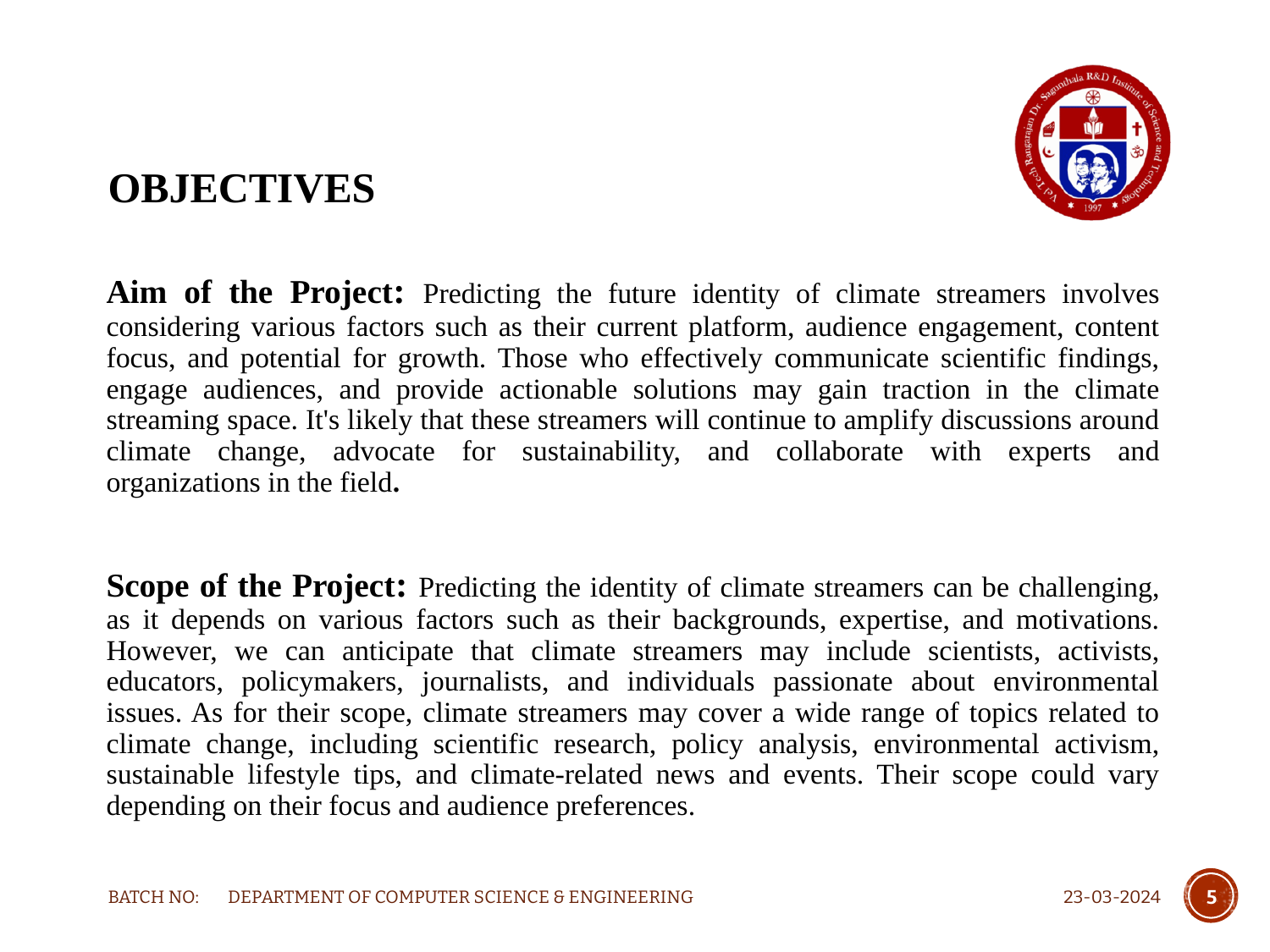

# OBJECTIVES
Aim of the Project: Predicting the future identity of climate streamers involves considering various factors such as their current platform, audience engagement, content focus, and potential for growth. Those who effectively communicate scientific findings, engage audiences, and provide actionable solutions may gain traction in the climate streaming space. It's likely that these streamers will continue to amplify discussions around climate change, advocate for sustainability, and collaborate with experts and organizations in the field.

Scope of the Project: Predicting the identity of climate streamers can be challenging, as it depends on various factors such as their backgrounds, expertise, and motivations. However, we can anticipate that climate streamers may include scientists, activists, educators, policymakers, journalists, and individuals passionate about environmental issues. As for their scope, climate streamers may cover a wide range of topics related to climate change, including scientific research, policy analysis, environmental activism, sustainable lifestyle tips, and climate-related news and events. Their scope could vary depending on their focus and audience preferences.

BATCH NO:        DEPARTMENT OF COMPUTER SCIENCE & ENGINEERING
23-03-2024
5